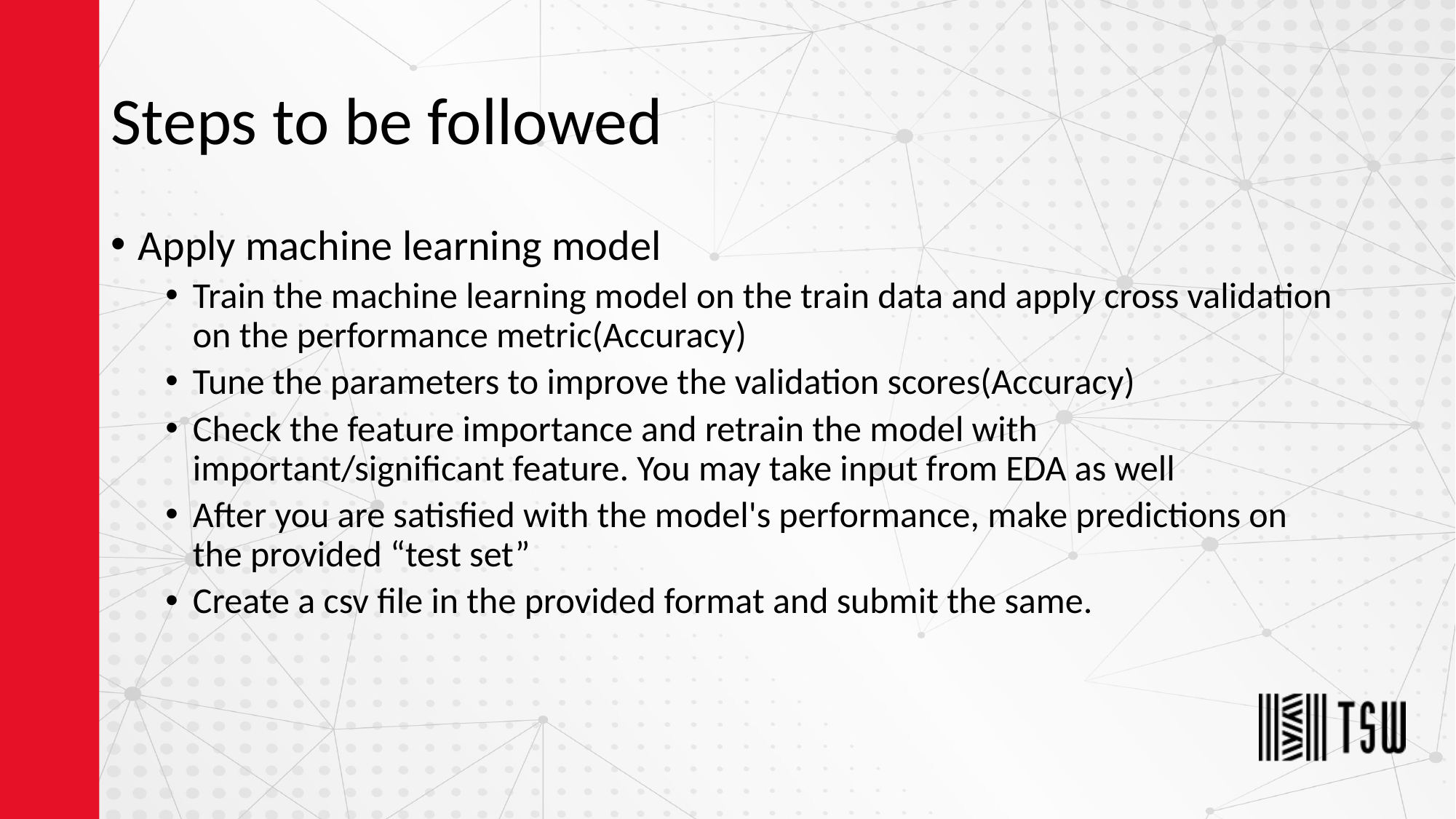

# Steps to be followed
Apply machine learning model
Train the machine learning model on the train data and apply cross validation on the performance metric(Accuracy)
Tune the parameters to improve the validation scores(Accuracy)
Check the feature importance and retrain the model with important/significant feature. You may take input from EDA as well
After you are satisfied with the model's performance, make predictions on the provided “test set”
Create a csv file in the provided format and submit the same.